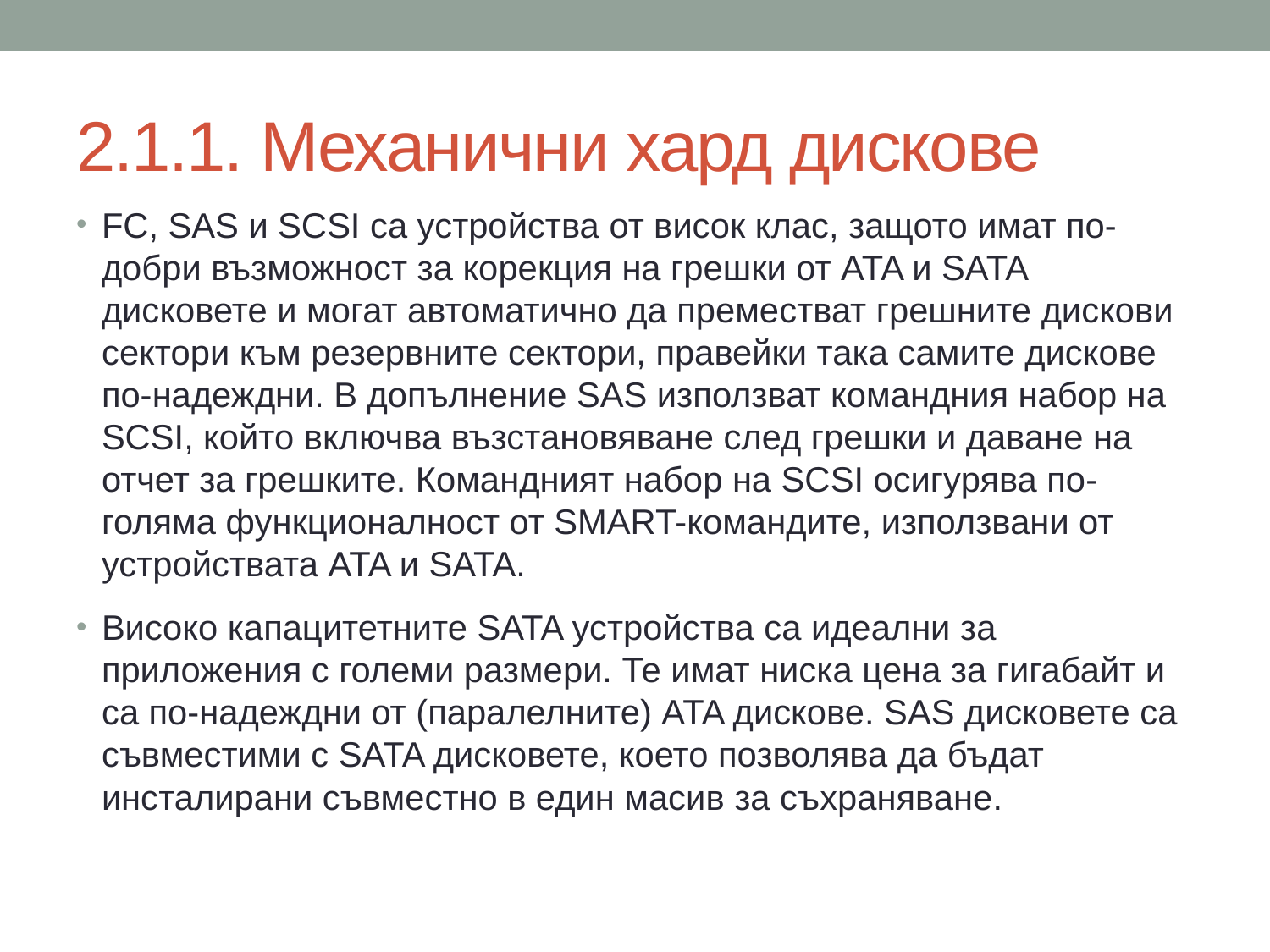

# 2.1.1. Механични хард дискове
FC, SAS и SCSI са устройства от висок клас, защото имат по-добри възможност за корекция на грешки от ATA и SATA дисковете и могат автоматично да преместват грешните дискови  сектори към резервните сектори, правейки така самите дискове по-надеждни. В допълнение SAS използват командния набор на SCSI, който включва възстановяване след грешки и даване на отчет за грешките. Командният набор на SCSI осигурява по-голяма функционалност от SMART-командите, използвани от устройствата ATA и SATA.
Високо капацитетните SATA устройства са идеални за приложения с големи размери. Те имат ниска цена за гигабайт и са по-надеждни от (паралелните) ATA дискове. SAS дисковете са съвместими с SATA дисковете, което позволява да бъдат инсталирани съвместно в един масив за съхраняване.